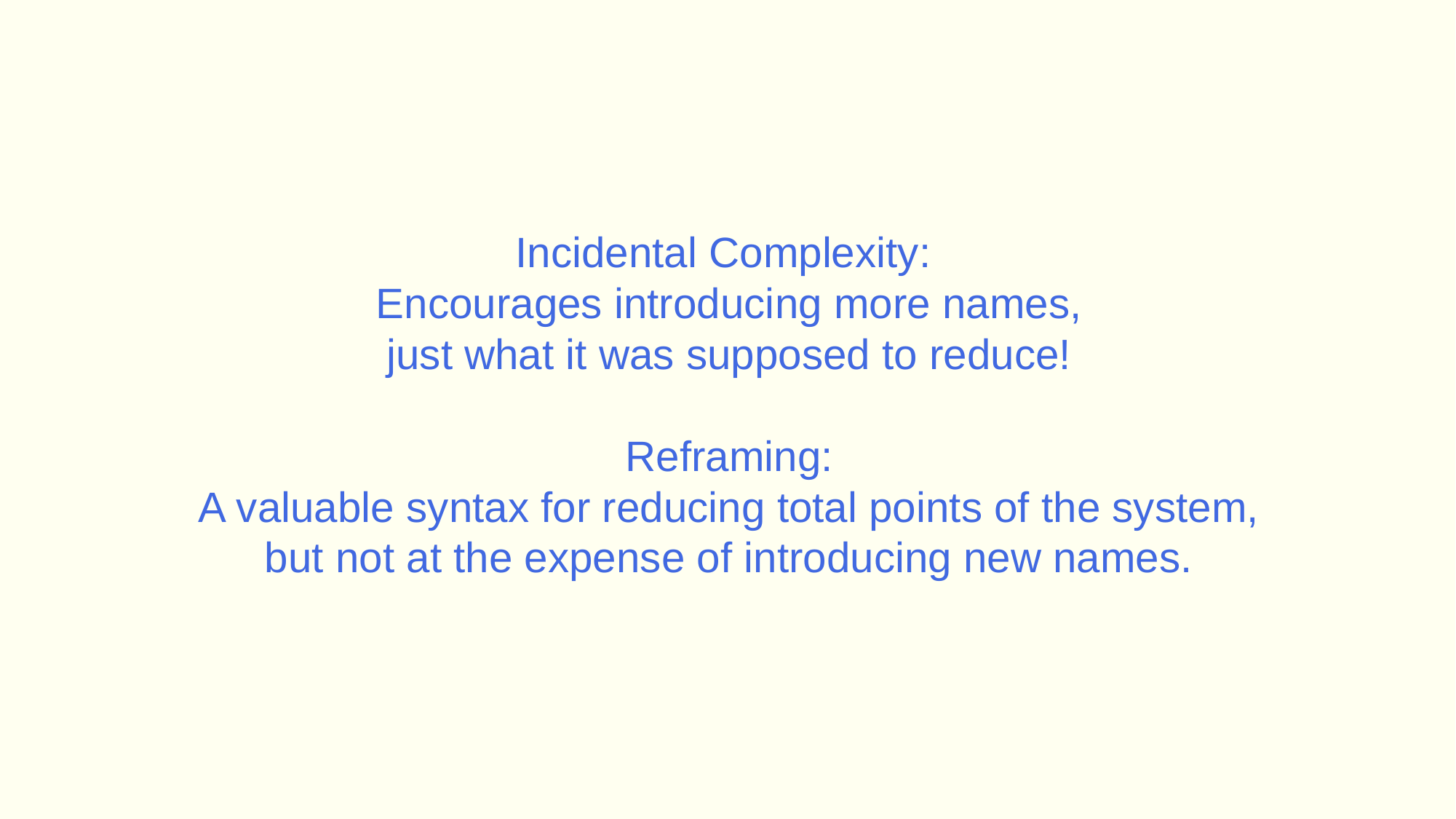

Incidental Complexity:
Encourages introducing more names,
just what it was supposed to reduce!

Reframing:
A valuable syntax for reducing total points of the system,
but not at the expense of introducing new names.